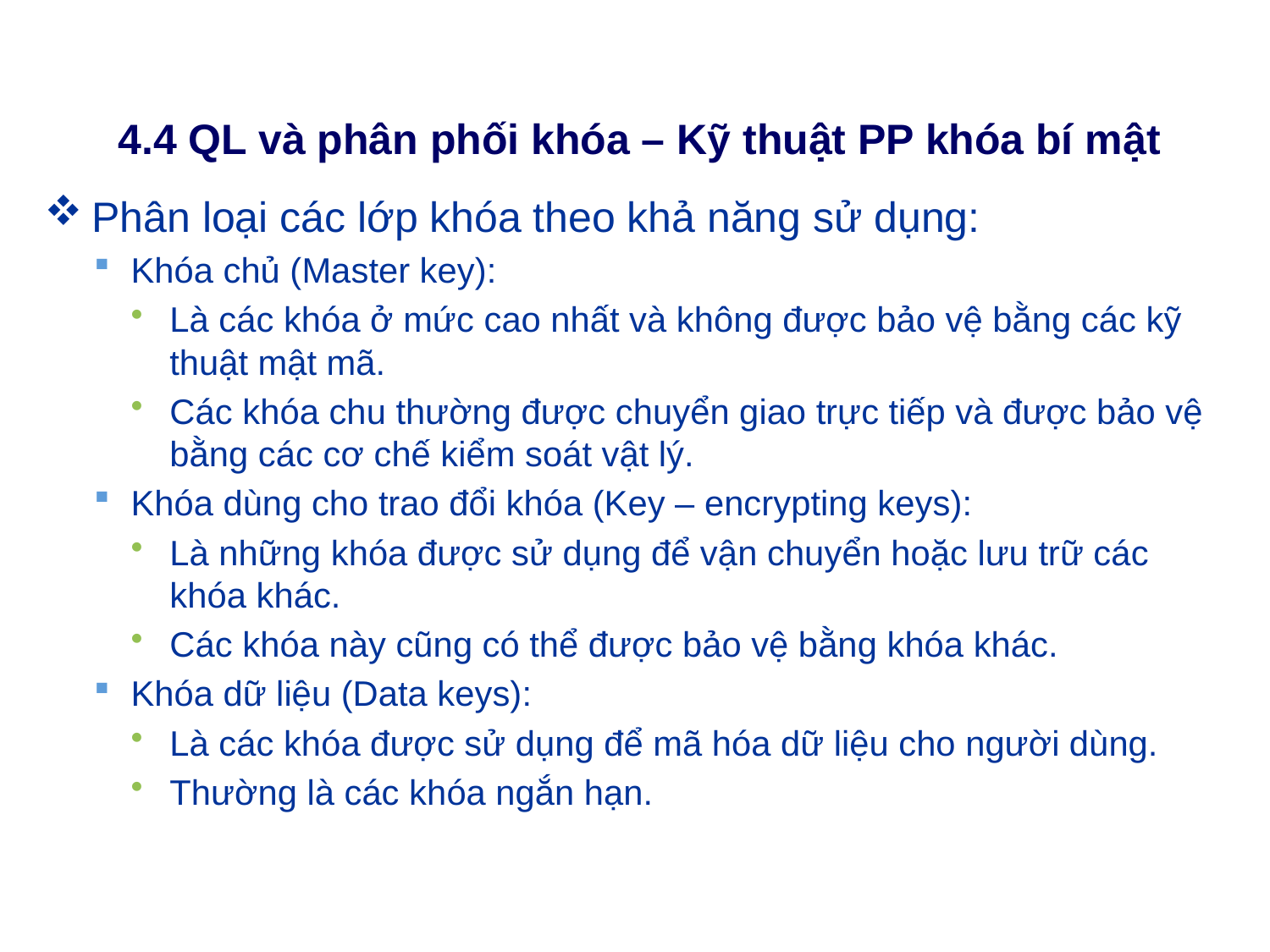

# 4.4 QL và phân phối khóa – Kỹ thuật PP khóa bí mật
Phân loại các lớp khóa theo khả năng sử dụng:
Khóa chủ (Master key):
Là các khóa ở mức cao nhất và không được bảo vệ bằng các kỹ thuật mật mã.
Các khóa chu thường được chuyển giao trực tiếp và được bảo vệ bằng các cơ chế kiểm soát vật lý.
Khóa dùng cho trao đổi khóa (Key – encrypting keys):
Là những khóa được sử dụng để vận chuyển hoặc lưu trữ các khóa khác.
Các khóa này cũng có thể được bảo vệ bằng khóa khác.
Khóa dữ liệu (Data keys):
Là các khóa được sử dụng để mã hóa dữ liệu cho người dùng.
Thường là các khóa ngắn hạn.